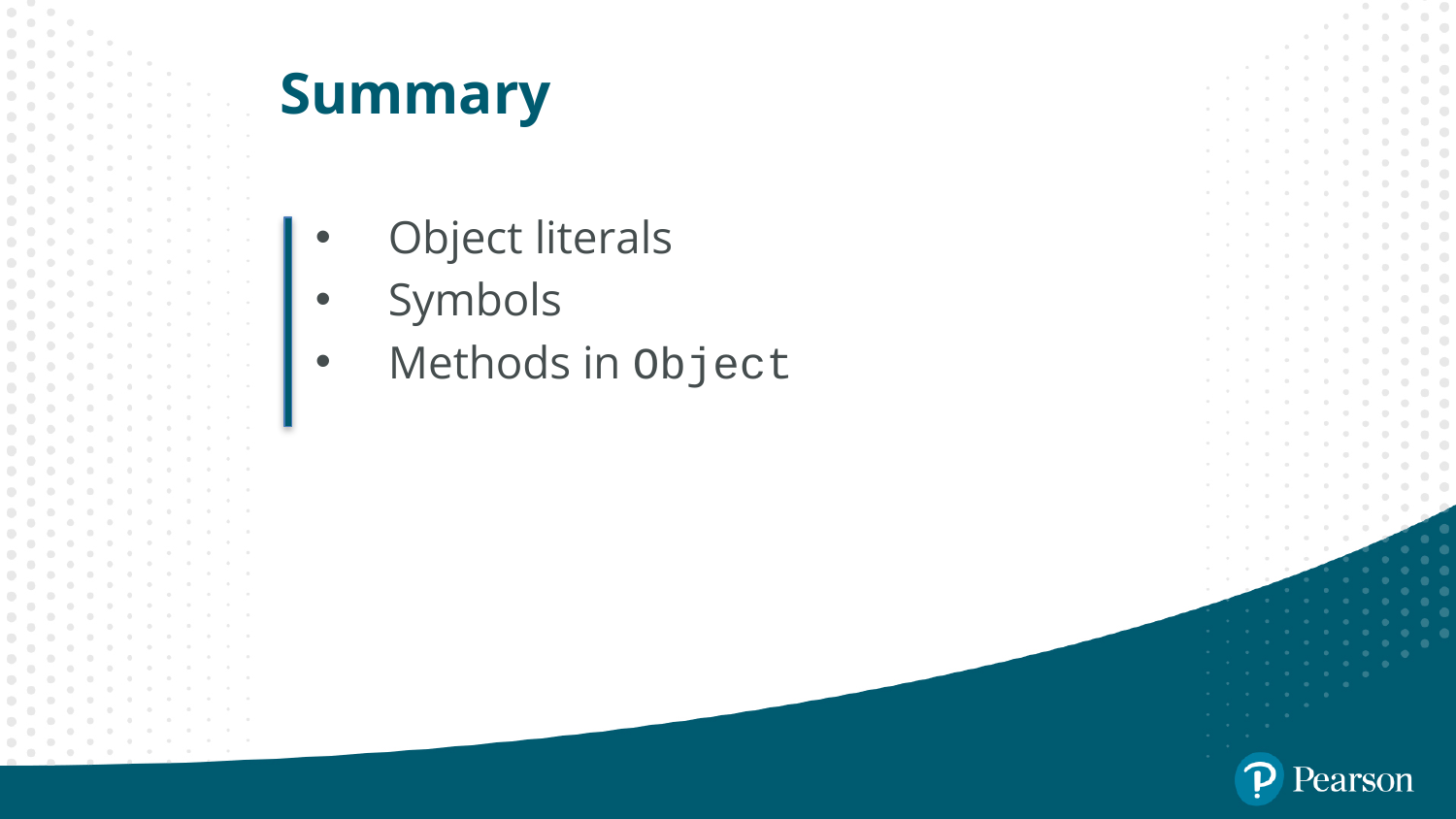

# Summary
Object literals
Symbols
Methods in Object